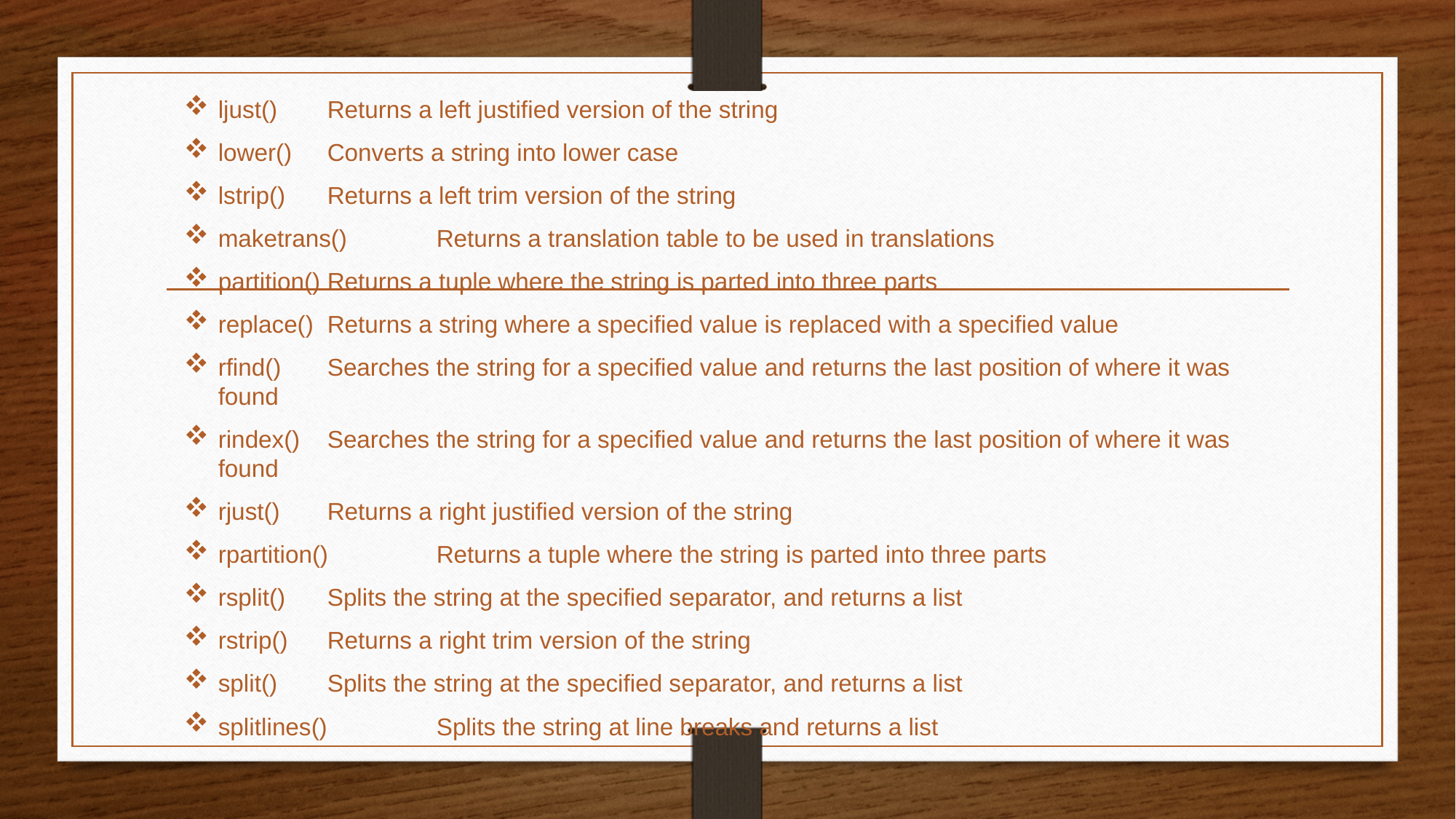

ljust()	Returns a left justified version of the string
lower()	Converts a string into lower case
lstrip()	Returns a left trim version of the string
maketrans()	Returns a translation table to be used in translations
partition()	Returns a tuple where the string is parted into three parts
replace()	Returns a string where a specified value is replaced with a specified value
rfind()	Searches the string for a specified value and returns the last position of where it was found
rindex()	Searches the string for a specified value and returns the last position of where it was found
rjust()	Returns a right justified version of the string
rpartition()	Returns a tuple where the string is parted into three parts
rsplit()	Splits the string at the specified separator, and returns a list
rstrip()	Returns a right trim version of the string
split()	Splits the string at the specified separator, and returns a list
splitlines()	Splits the string at line breaks and returns a list